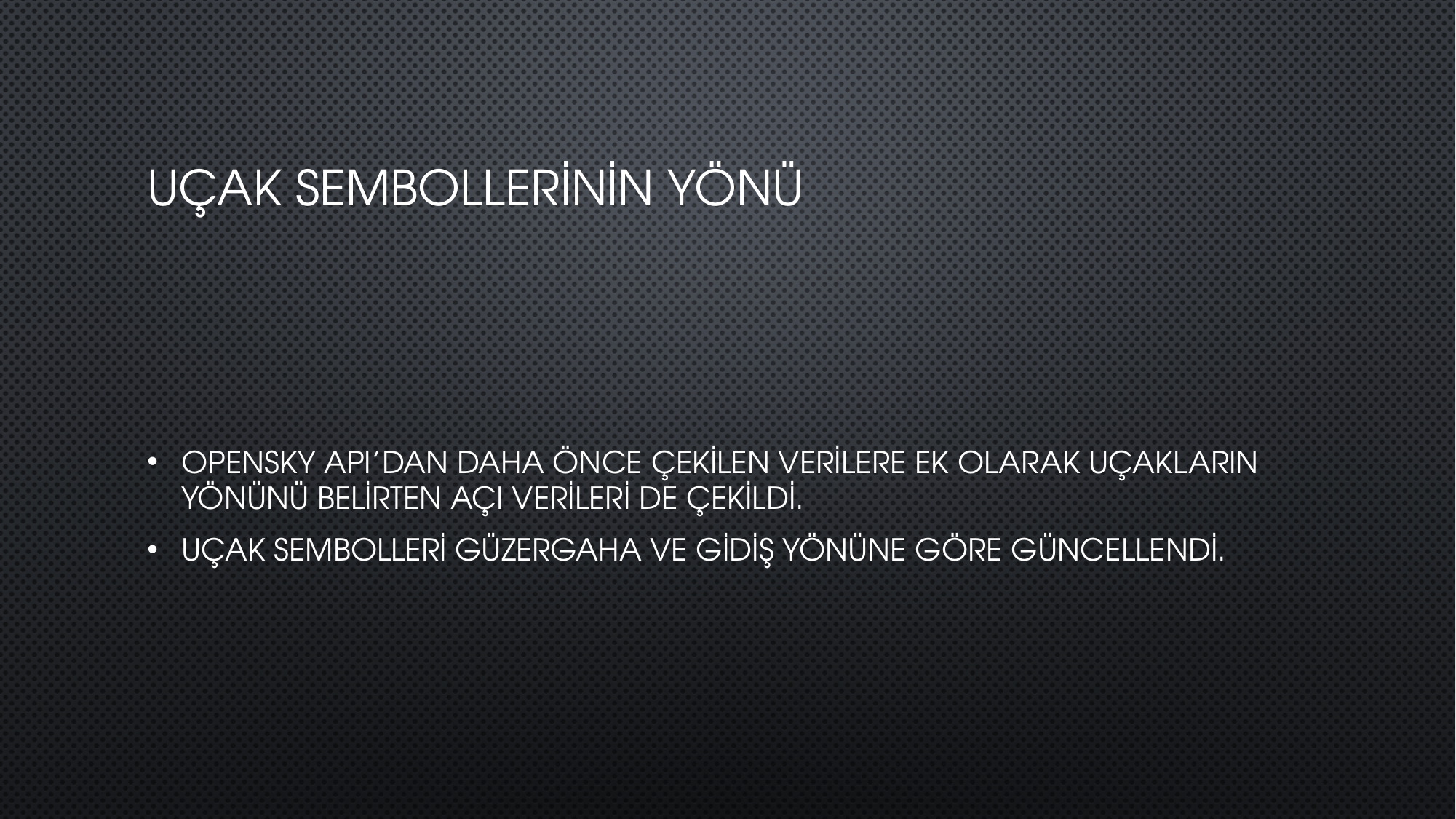

# UÇAK SEMBOLLERİNİN YÖNÜ
OPENSKY API’DAN DAHA ÖNCE ÇEKİLEN VERİLERE EK OLARAK UÇAKLARIN YÖNÜNÜ BELİRTEN AÇI VERİLERİ DE ÇEKİLDİ.
UÇAK SEMBOLLERİ GÜZERGAHA VE GİDİŞ YÖNÜNE GÖRE GÜNCELLENDİ.